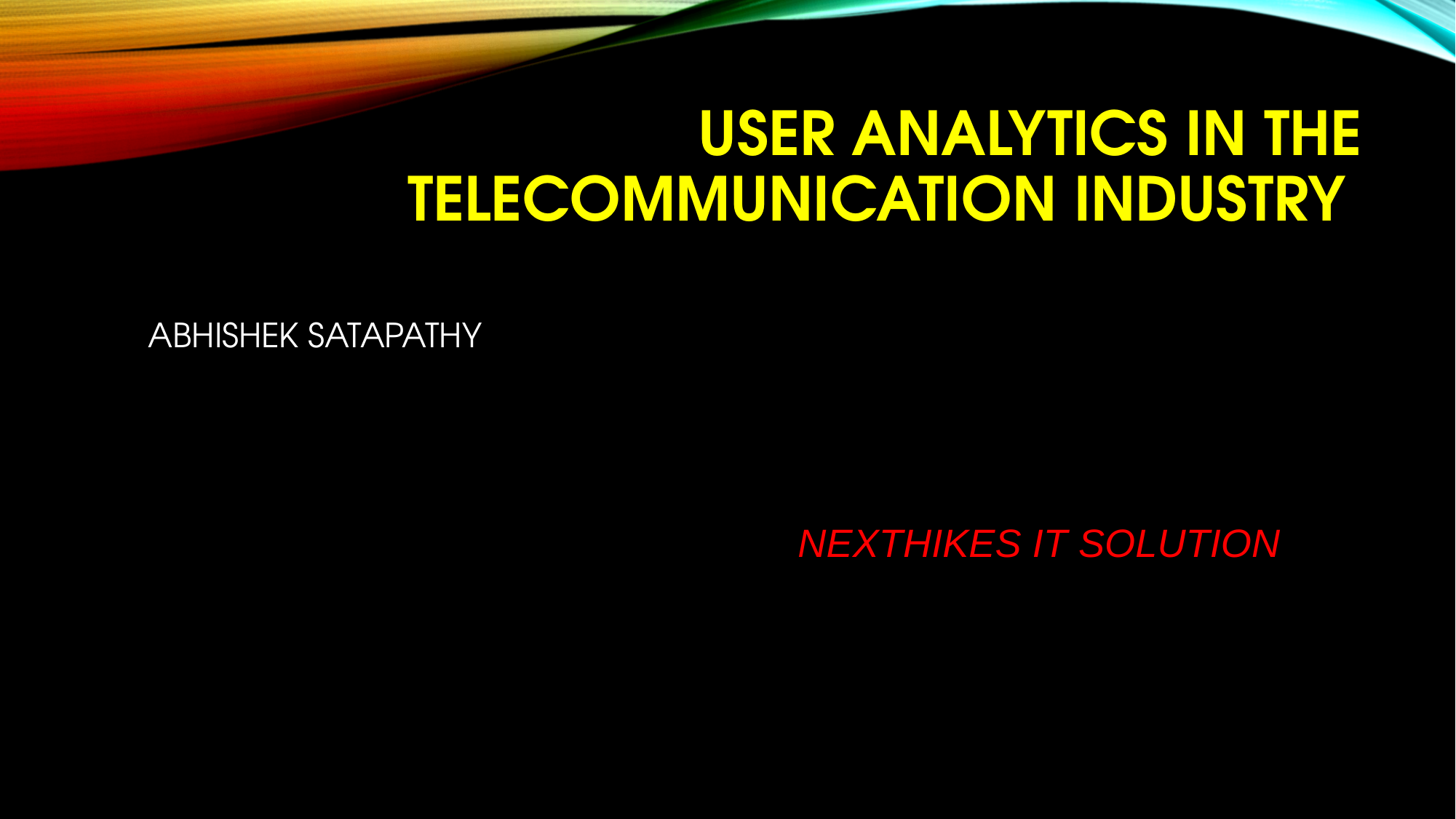

# User Analytics in the Telecommunication Industry

      ABHISHEK SATAPATHY

                                                                            NEXTHIKES IT SOLUTION